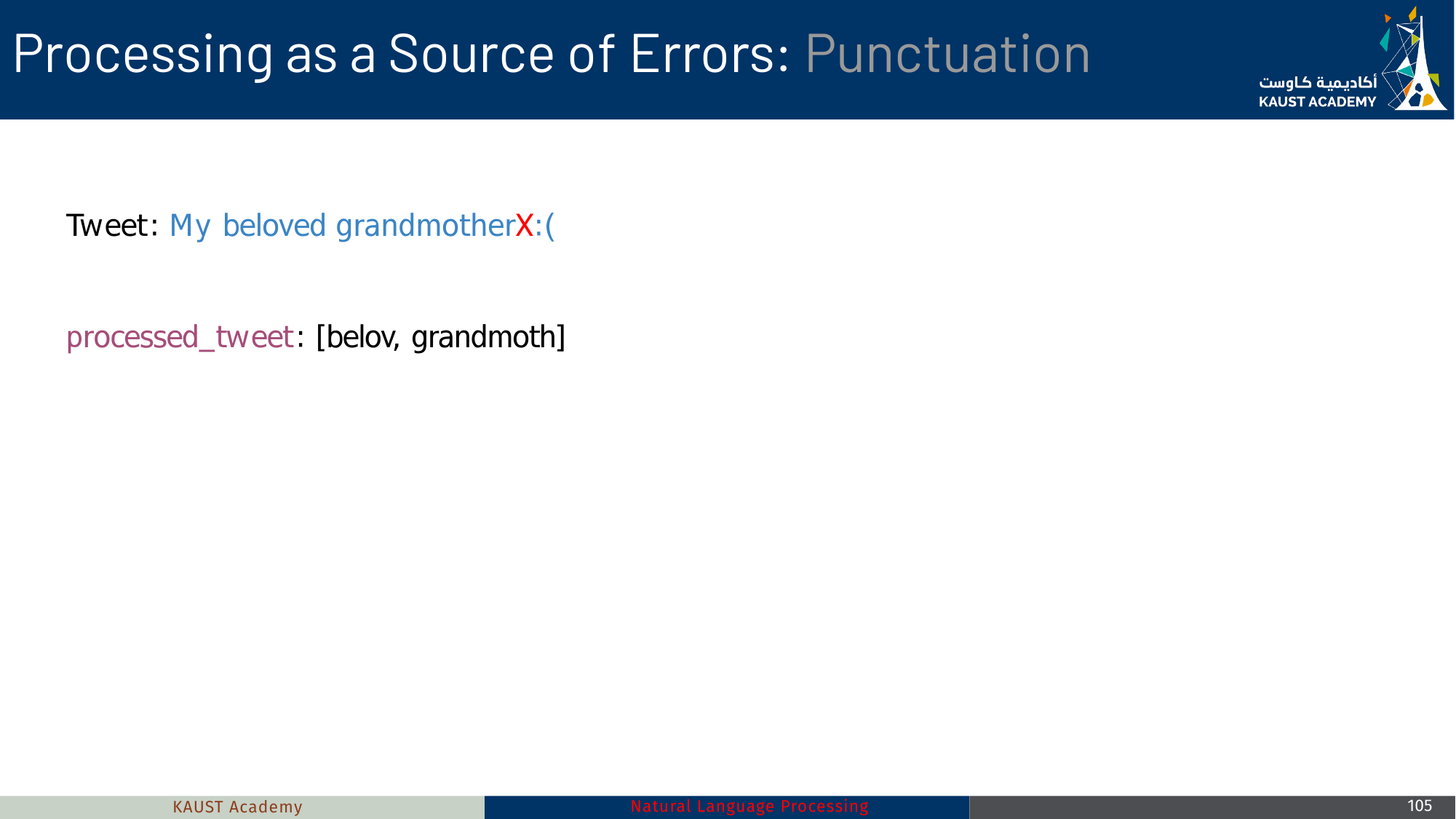

# Processing as a Source of Errors: Punctuation
Tweet: My beloved grandmotherX:(

processed_tweet: [belov, grandmoth]